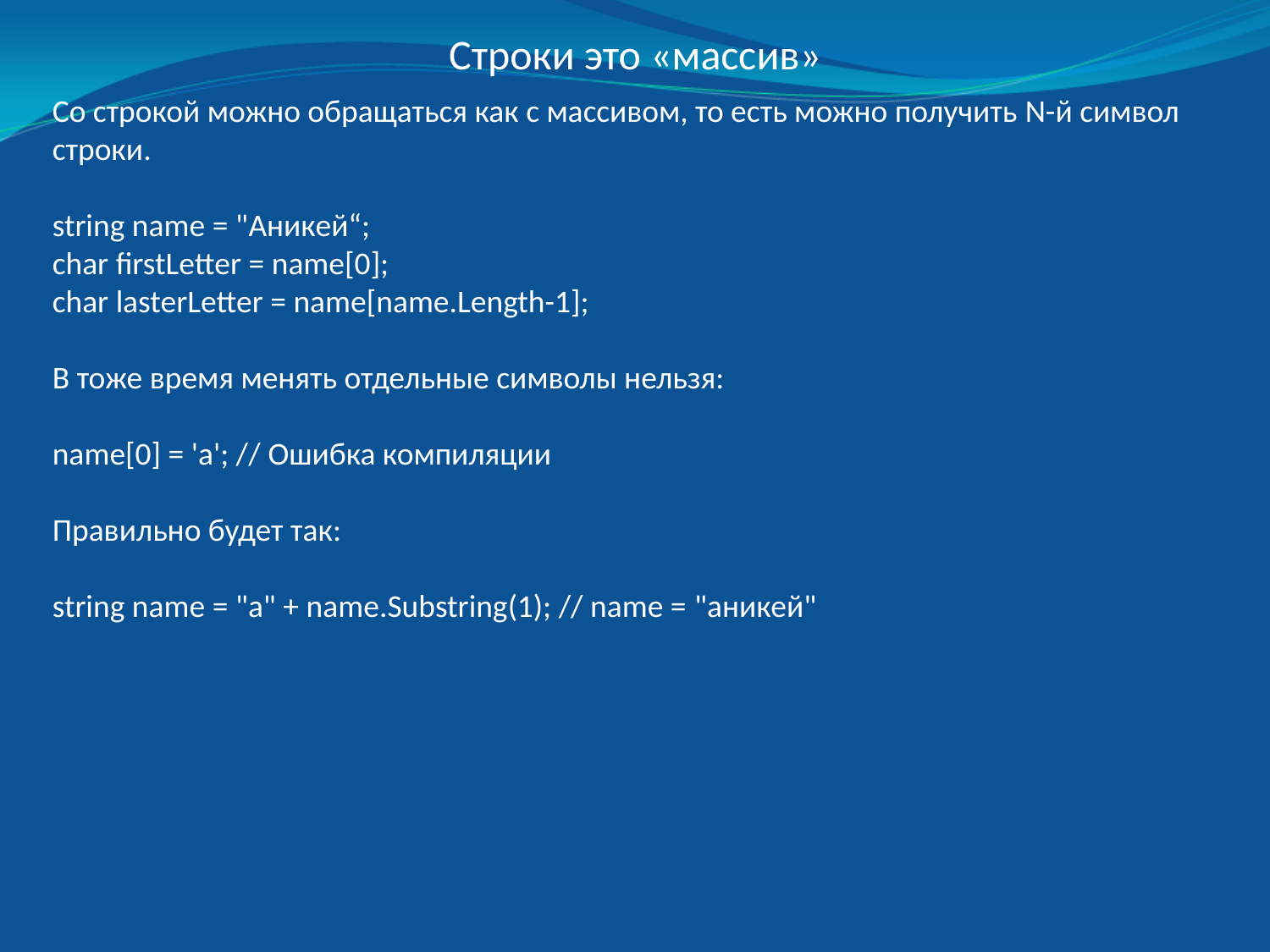

Строки это «массив»
Со строкой можно обращаться как с массивом, то есть можно получить N-й символ строки.

string name = "Аникей“;
char firstLetter = name[0];
char lasterLetter = name[name.Length-1];

В тоже время менять отдельные символы нельзя:

name[0] = 'a'; // Ошибка компиляции

Правильно будет так:

string name = "a" + name.Substring(1); // name = "аникей"